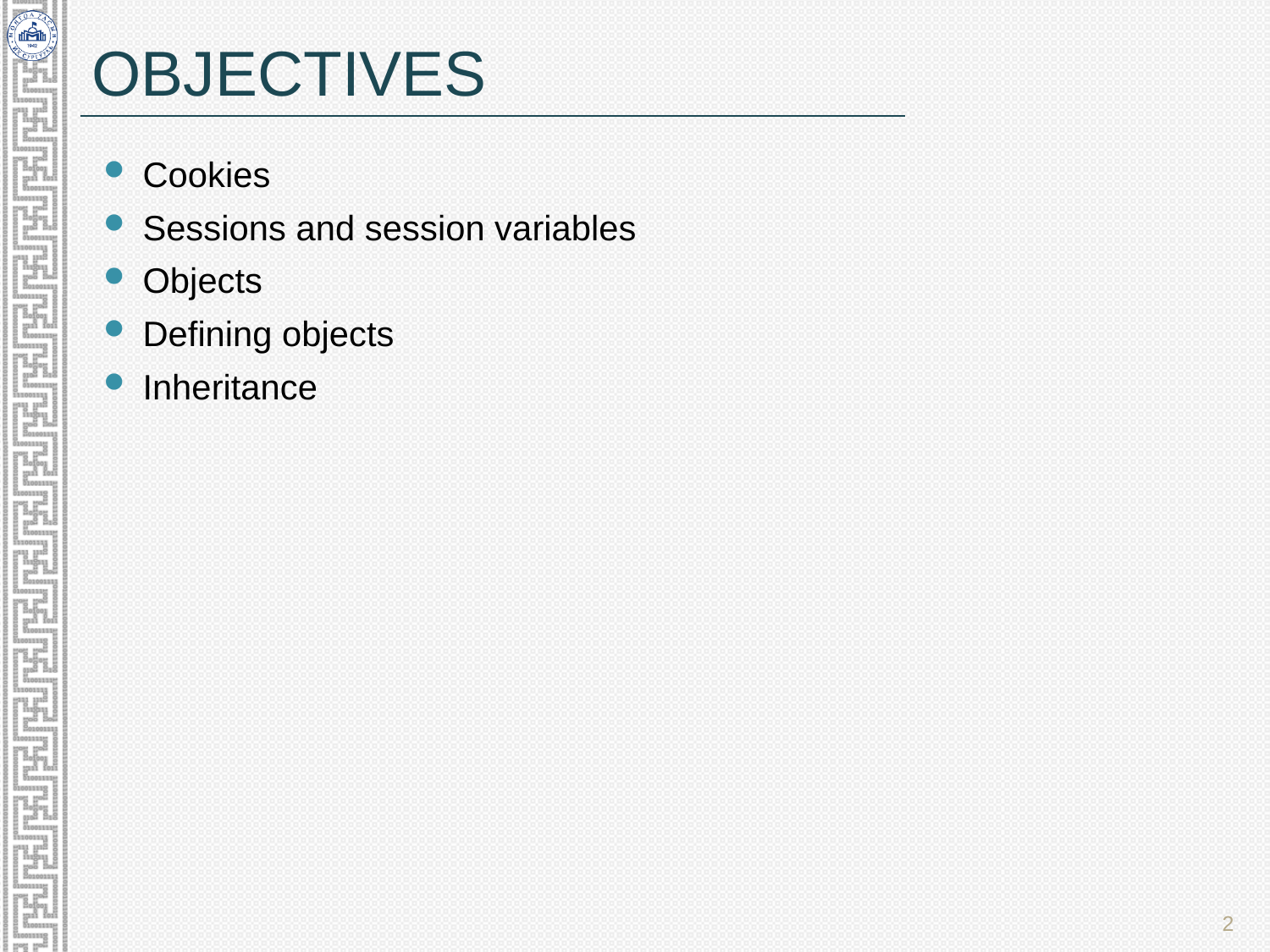

# Objectives
Cookies
Sessions and session variables
Objects
Defining objects
Inheritance
2